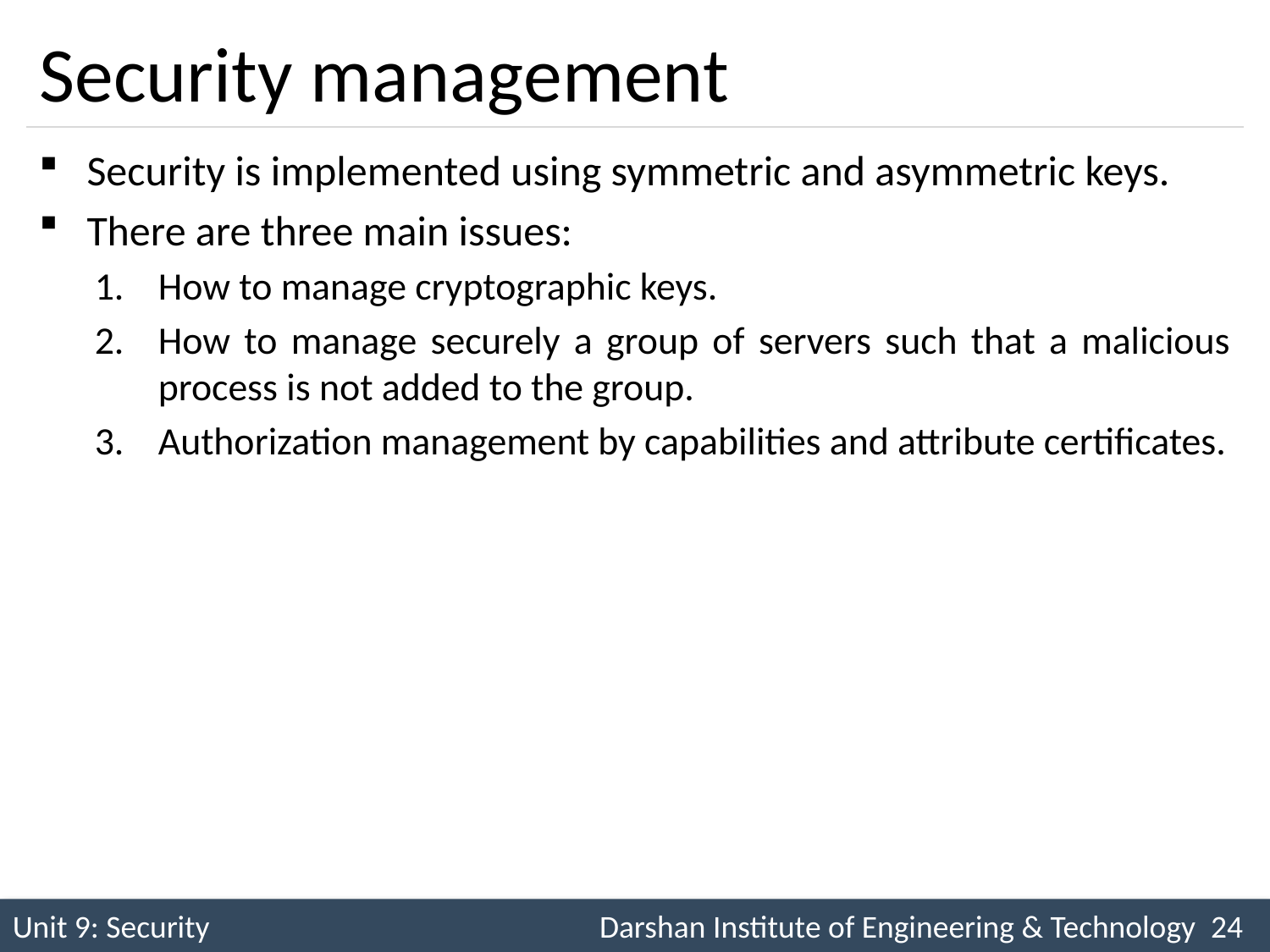

# Security management
Security is implemented using symmetric and asymmetric keys.
There are three main issues:
How to manage cryptographic keys.
How to manage securely a group of servers such that a malicious process is not added to the group.
Authorization management by capabilities and attribute certificates.